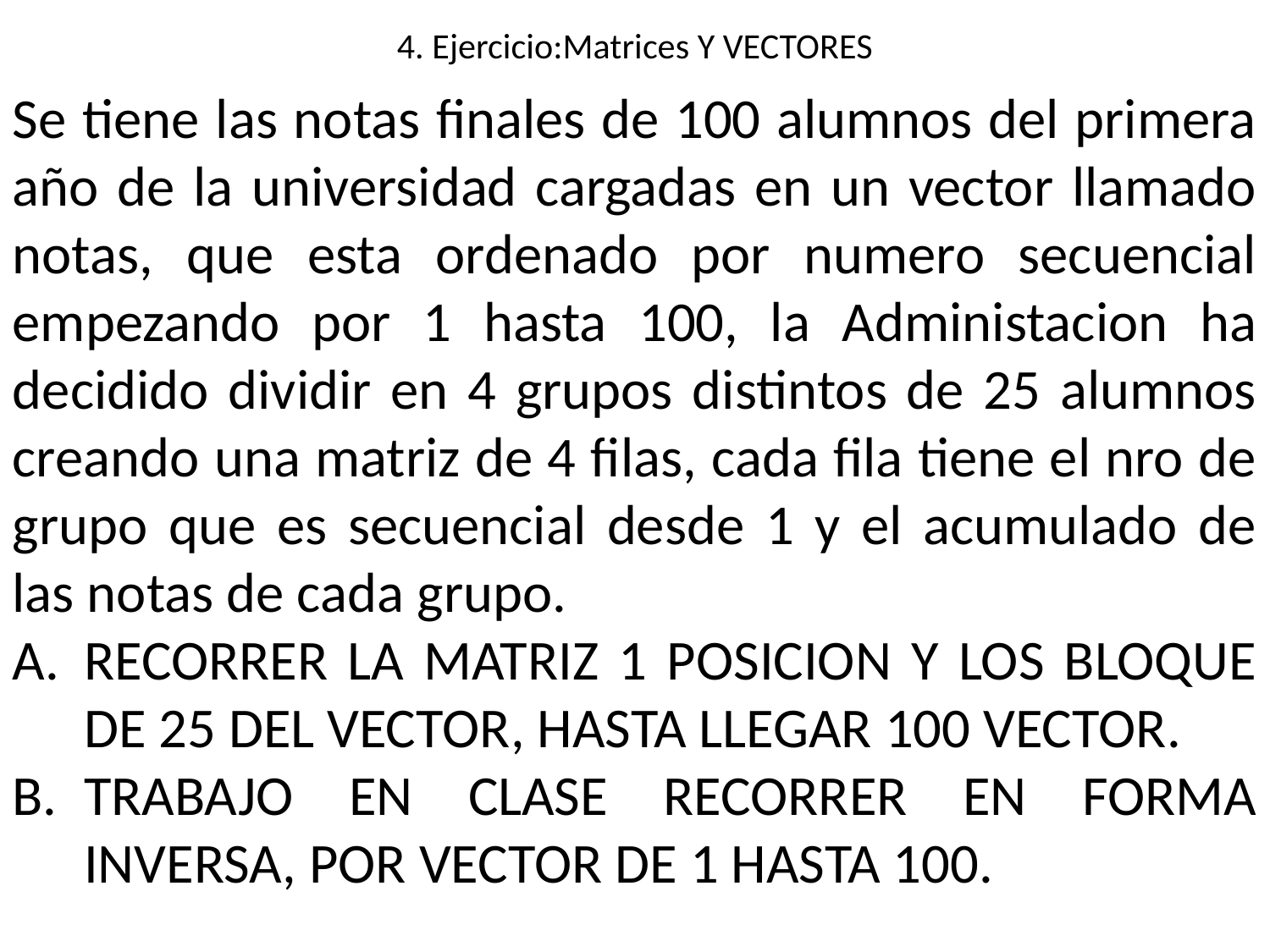

# 4. Ejercicio:Matrices Y VECTORES
Se tiene las notas finales de 100 alumnos del primera año de la universidad cargadas en un vector llamado notas, que esta ordenado por numero secuencial empezando por 1 hasta 100, la Administacion ha decidido dividir en 4 grupos distintos de 25 alumnos creando una matriz de 4 filas, cada fila tiene el nro de grupo que es secuencial desde 1 y el acumulado de las notas de cada grupo.
RECORRER LA MATRIZ 1 POSICION Y LOS BLOQUE DE 25 DEL VECTOR, HASTA LLEGAR 100 VECTOR.
TRABAJO EN CLASE RECORRER EN FORMA INVERSA, POR VECTOR DE 1 HASTA 100.